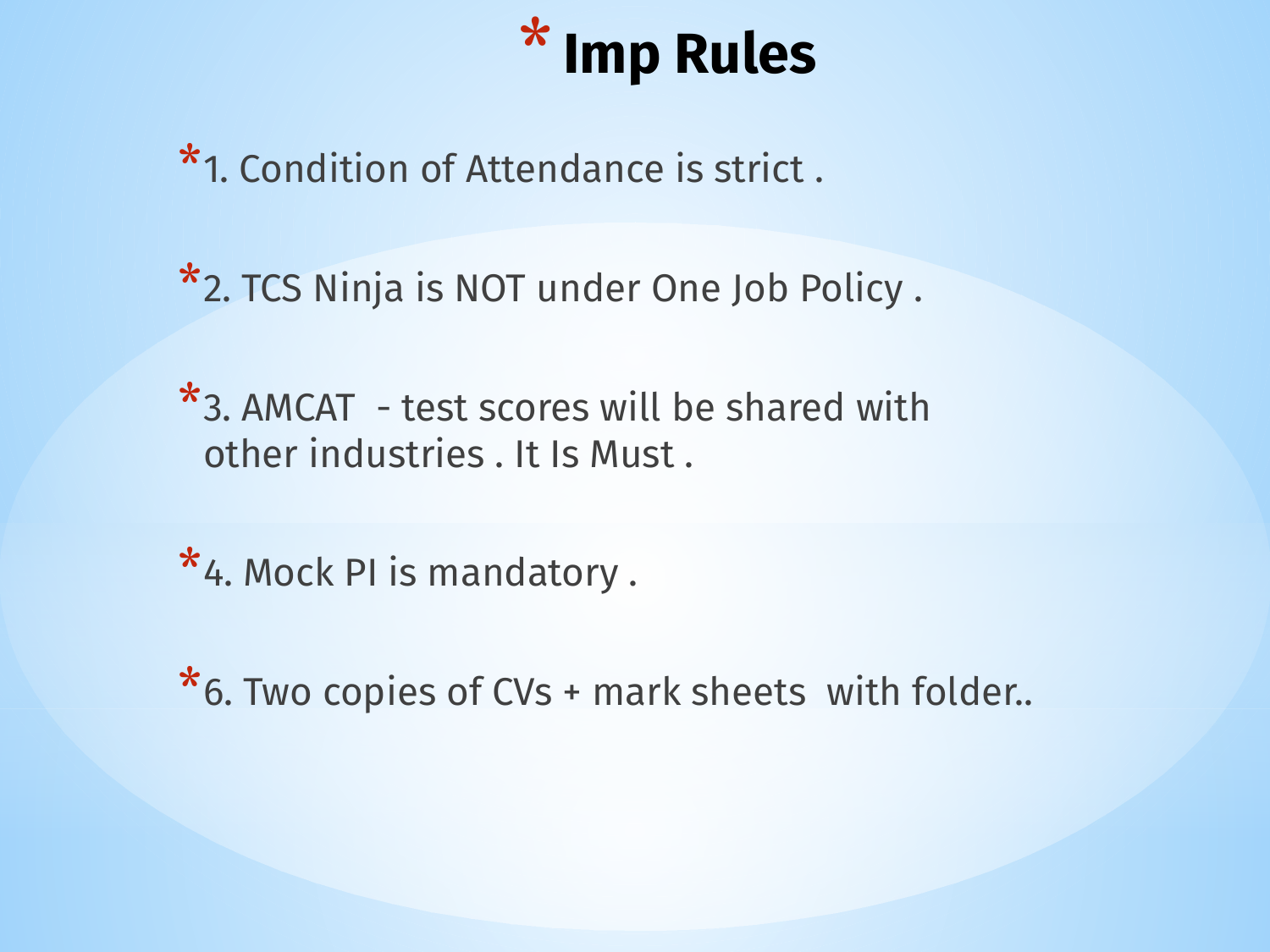

# Imp Rules
1. Condition of Attendance is strict .

2. TCS Ninja is NOT under One Job Policy .

3. AMCAT  - test scores will be shared with other industries . It Is Must .

4. Mock PI is mandatory .

6. Two copies of CVs + mark sheets  with folder..